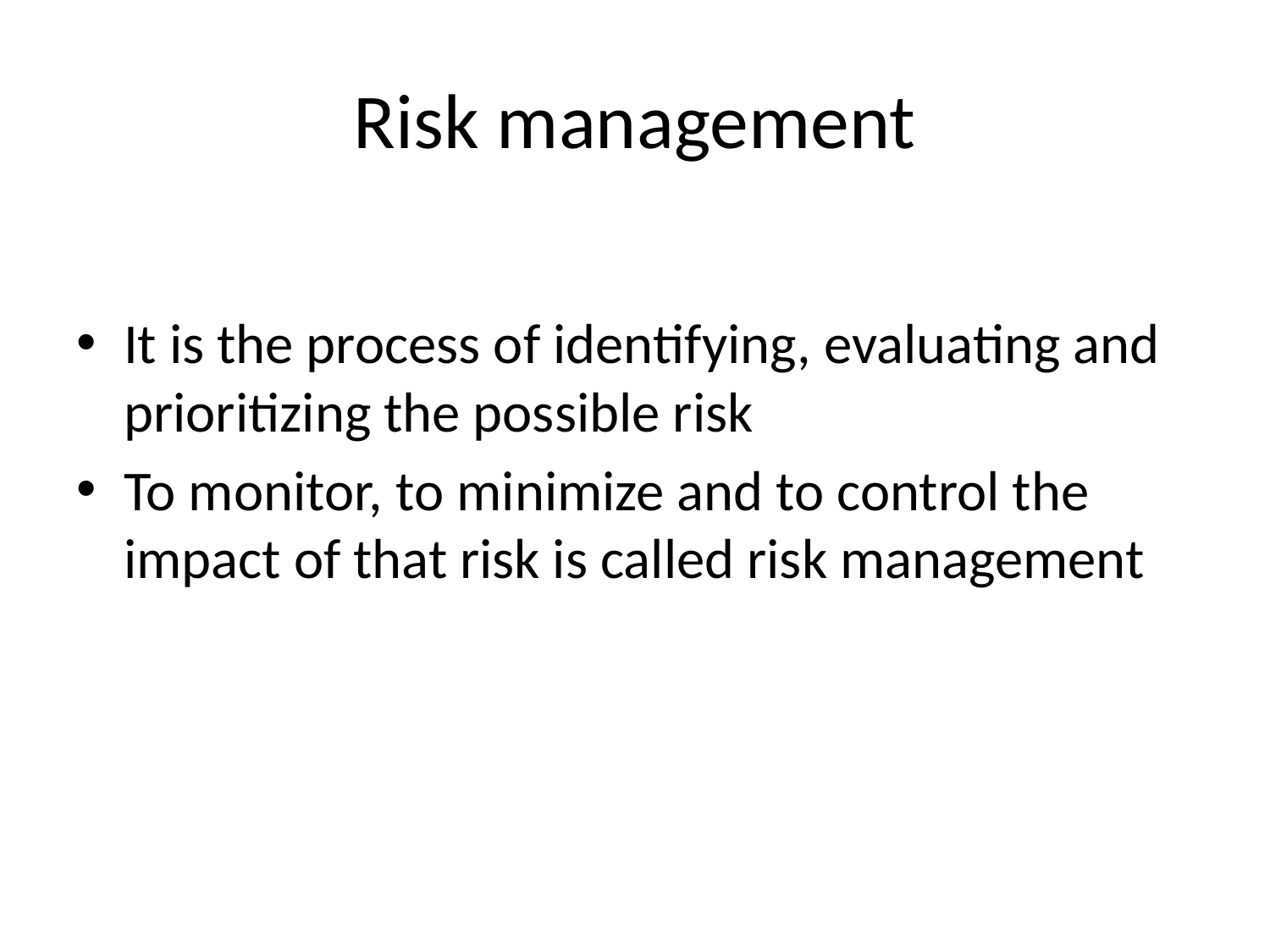

# Risk management

It is the process of identifying, evaluating and prioritizing the possible risk
To monitor, to minimize and to control the impact of that risk is called risk management